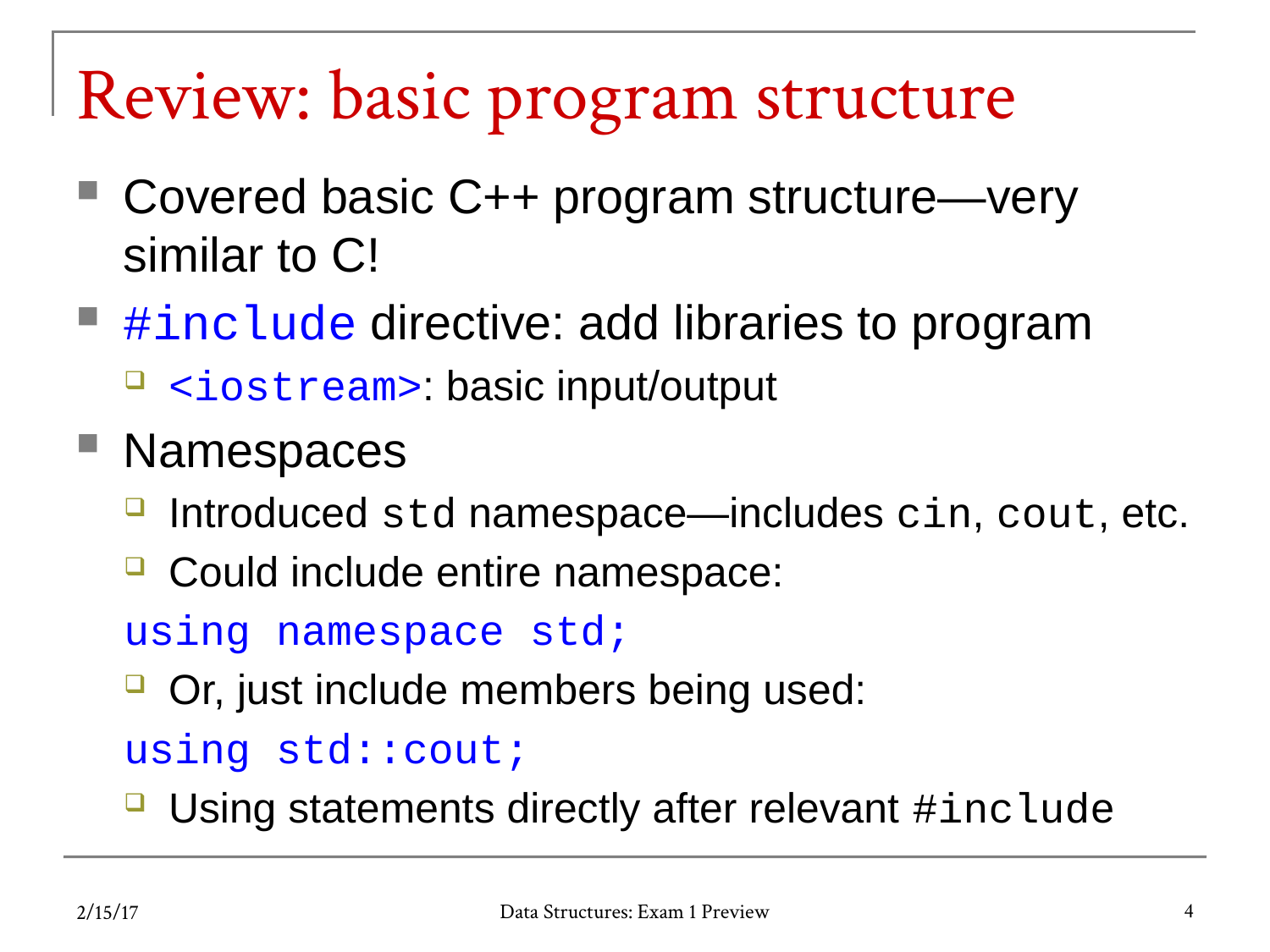

# Review: basic program structure
Covered basic C++ program structure—very similar to C!
#include directive: add libraries to program
<iostream>: basic input/output
Namespaces
Introduced std namespace—includes cin, cout, etc.
Could include entire namespace:
	using namespace std;
Or, just include members being used:
	using std::cout;
Using statements directly after relevant #include

2/15/17
4
Data Structures: Exam 1 Preview